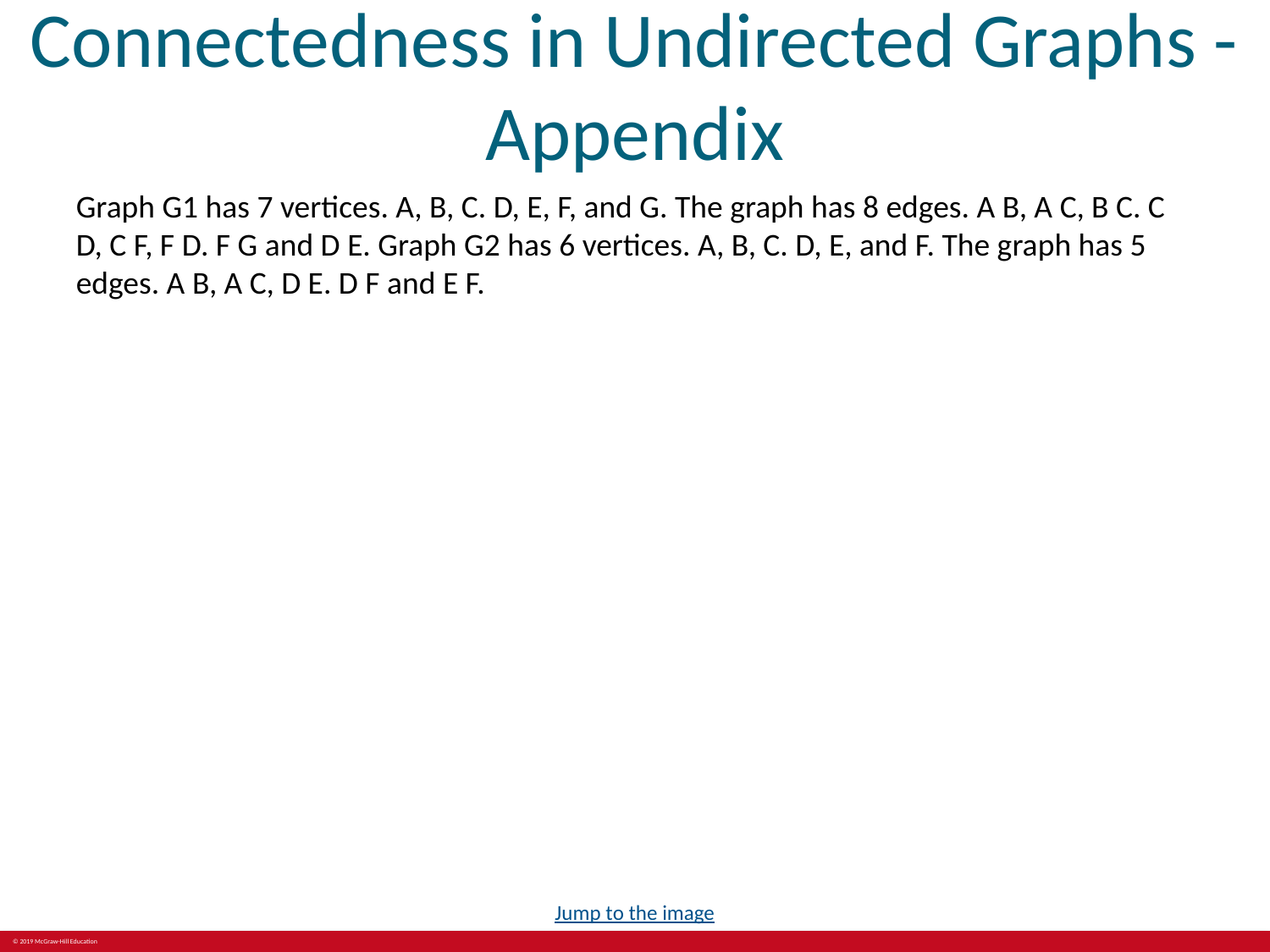

# Connectedness in Undirected Graphs - Appendix
Graph G1 has 7 vertices. A, B, C. D, E, F, and G. The graph has 8 edges. A B, A C, B C. C D, C F, F D. F G and D E. Graph G2 has 6 vertices. A, B, C. D, E, and F. The graph has 5 edges. A B, A C, D E. D F and E F.
Jump to the image